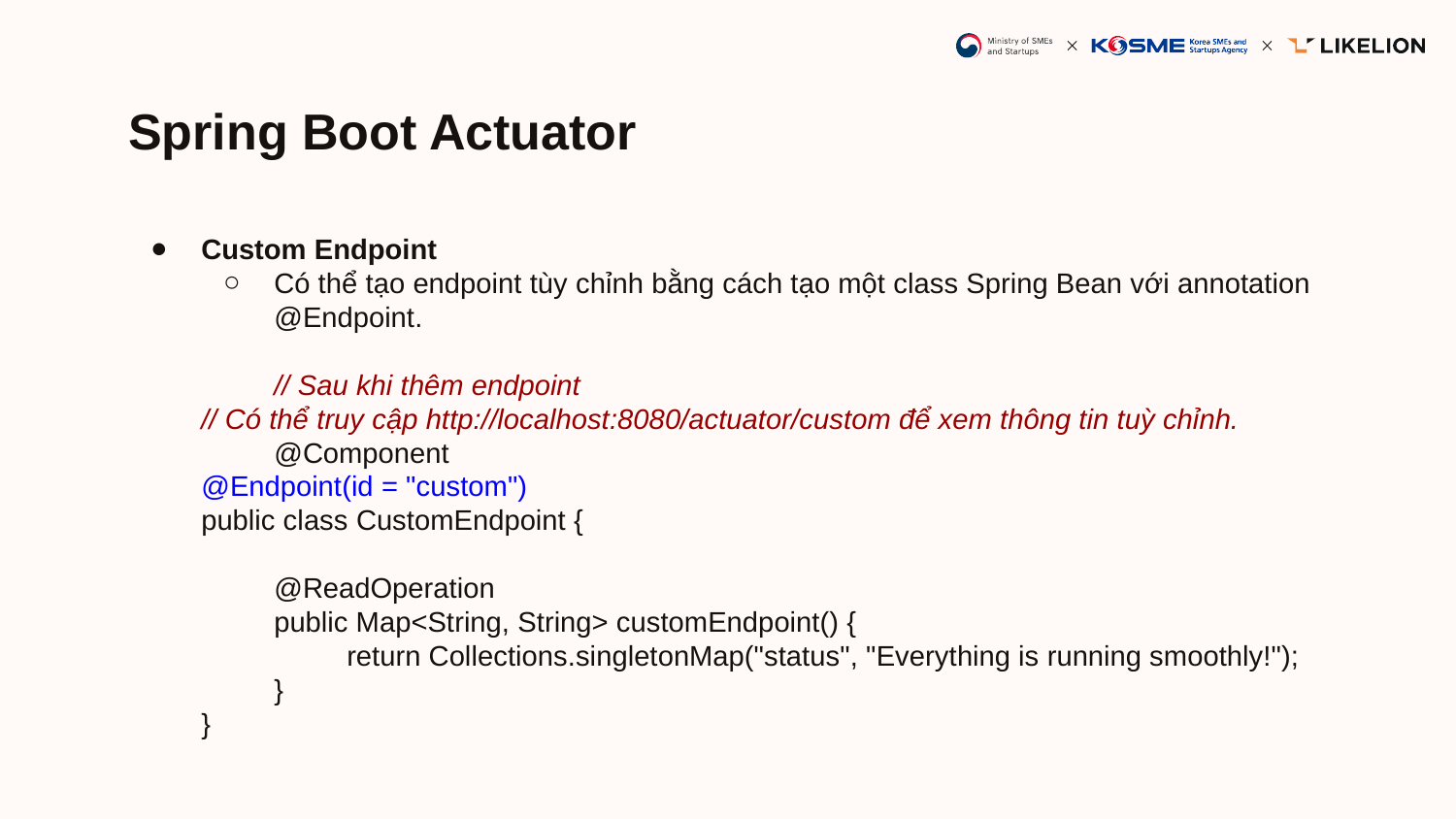

# Spring Boot Actuator
Custom Endpoint
Có thể tạo endpoint tùy chỉnh bằng cách tạo một class Spring Bean với annotation @Endpoint.

	// Sau khi thêm endpoint
// Có thể truy cập http://localhost:8080/actuator/custom để xem thông tin tuỳ chỉnh.
	@Component
@Endpoint(id = "custom")
public class CustomEndpoint {

@ReadOperation
public Map<String, String> customEndpoint() {
return Collections.singletonMap("status", "Everything is running smoothly!");
}
}